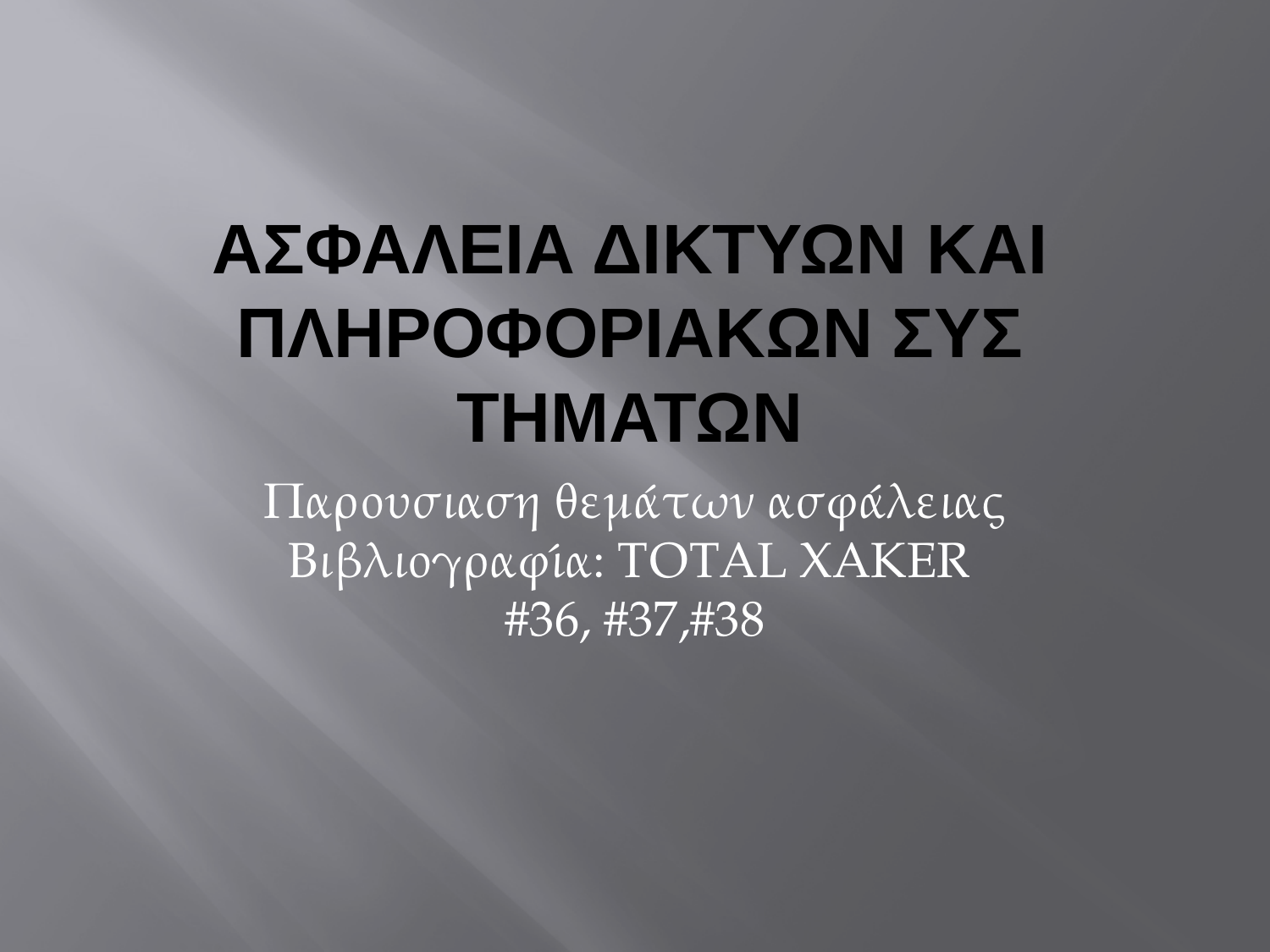

# Ασφαλεια δικτυων και πληροφοριακων συσ τηματων
Παρουσιαση θεμάτων ασφάλειας
Βιβλιογραφία: ΤΟΤΑL XAKER
#36, #37,#38